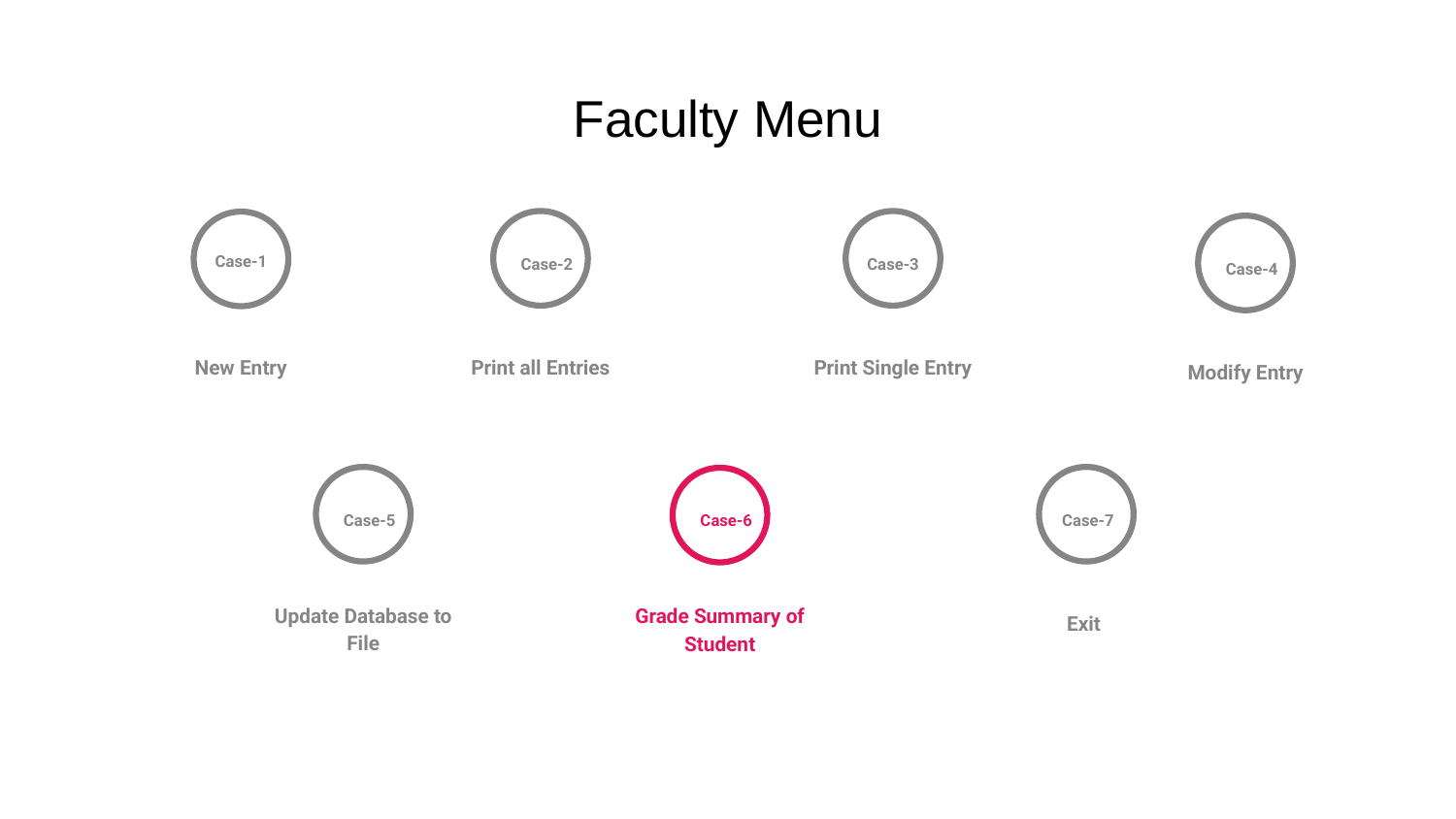

# Faculty Menu

Case-2
Print all Entries

Case-3
Print Single Entry

Case-1
New Entry

Case-4
Modify Entry

Case-5
Update Database to File

Case-7
Exit

Case-6
Grade Summary of Student